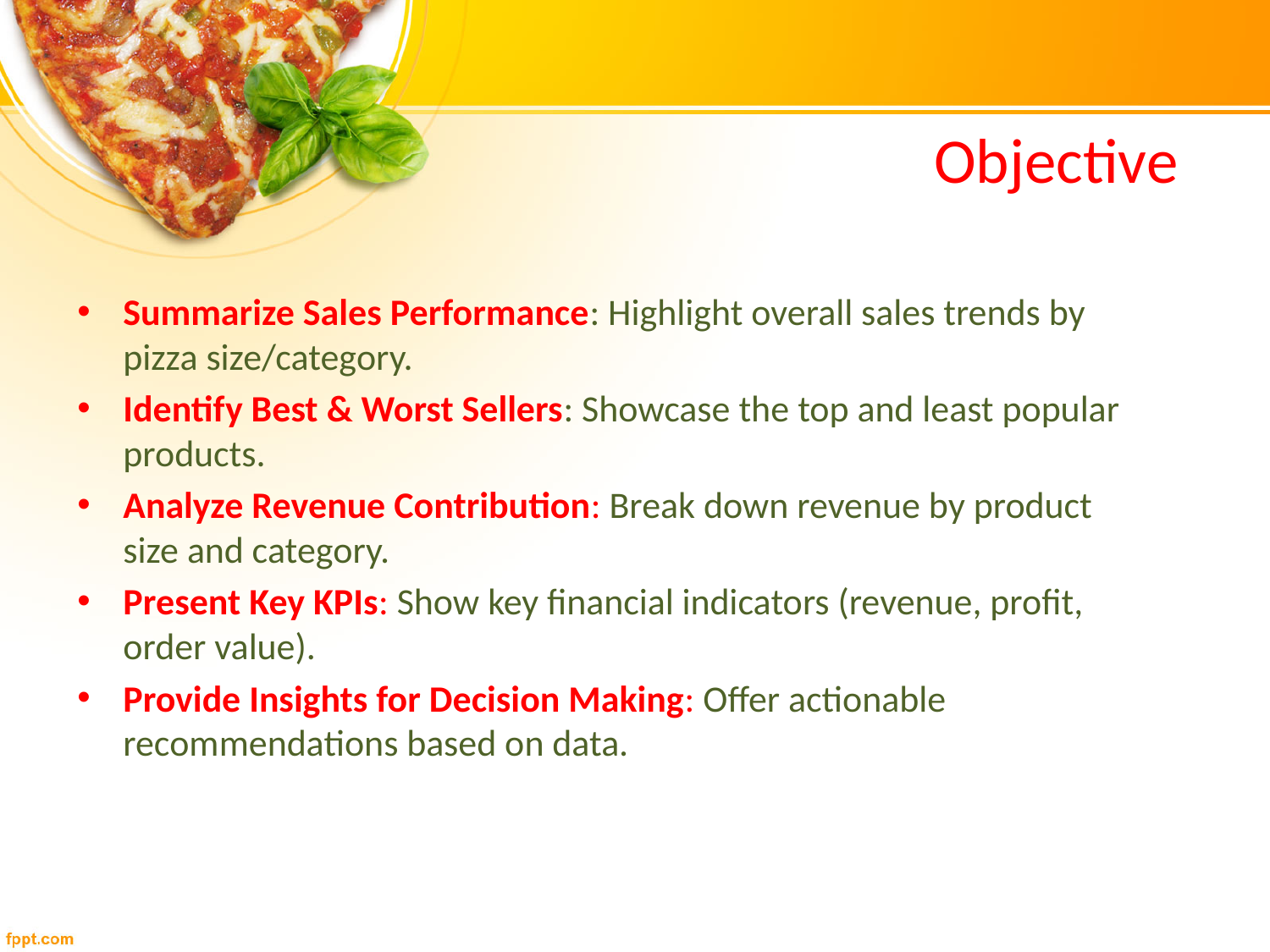

# Objective

Summarize Sales Performance: Highlight overall sales trends by pizza size/category.
Identify Best & Worst Sellers: Showcase the top and least popular products.
Analyze Revenue Contribution: Break down revenue by product size and category.
Present Key KPIs: Show key financial indicators (revenue, profit, order value).
Provide Insights for Decision Making: Offer actionable recommendations based on data.